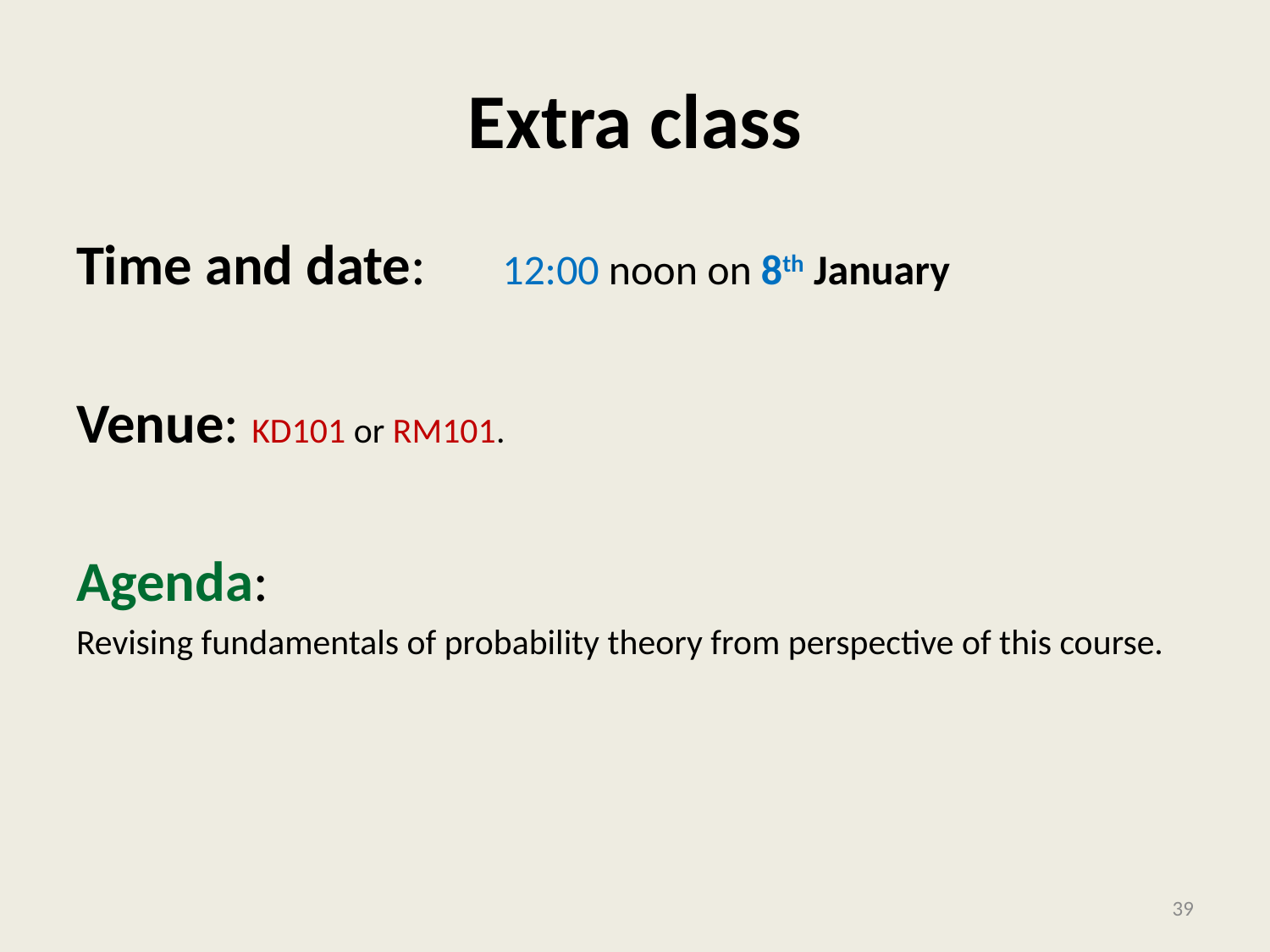

# Extra class
Time and date:      12:00 noon on 8th January

Venue: KD101 or RM101.

Agenda:
Revising fundamentals of probability theory from perspective of this course.
39